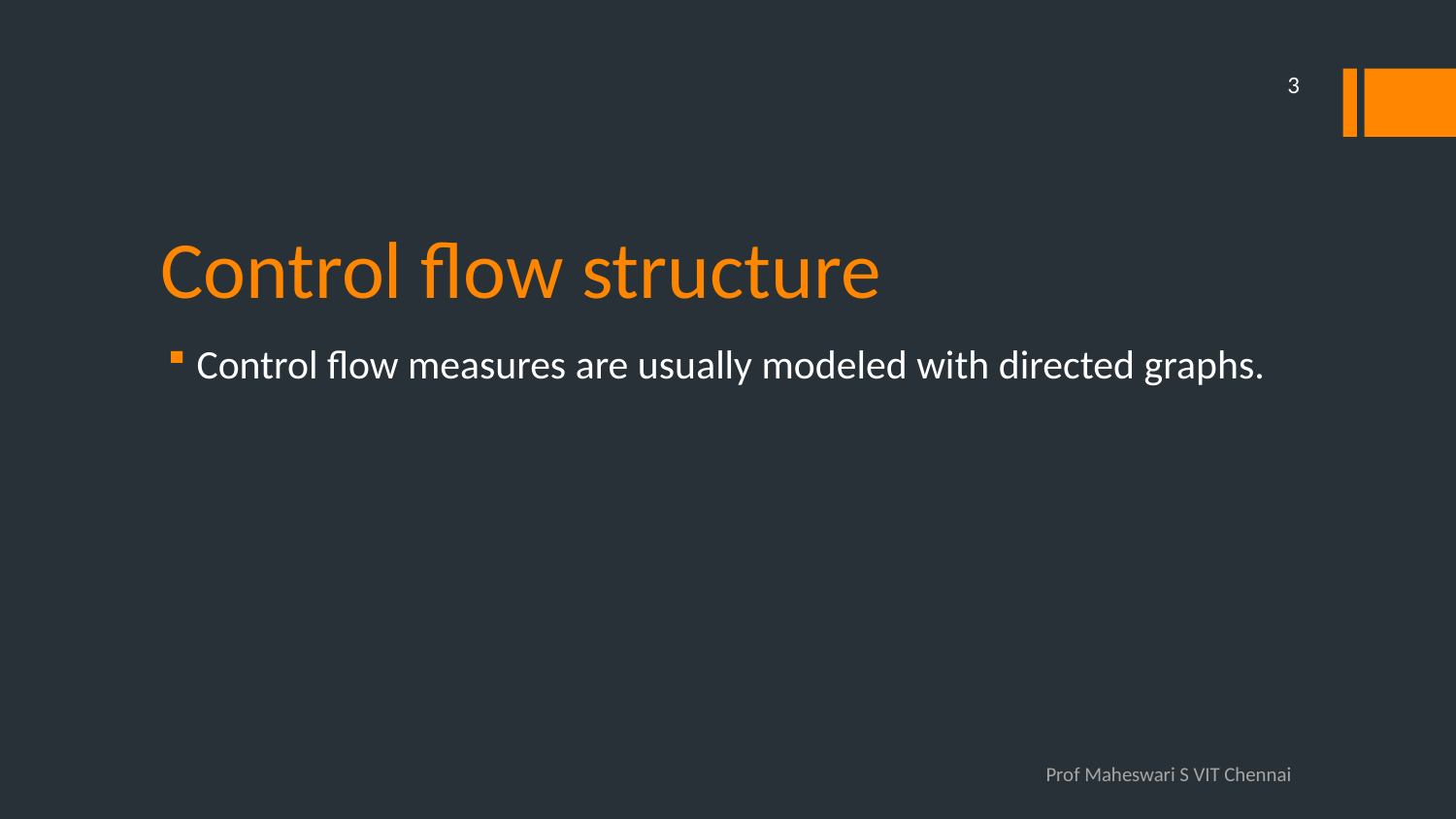

3
# Control flow structure
Control flow measures are usually modeled with directed graphs.

Prof Maheswari S VIT Chennai